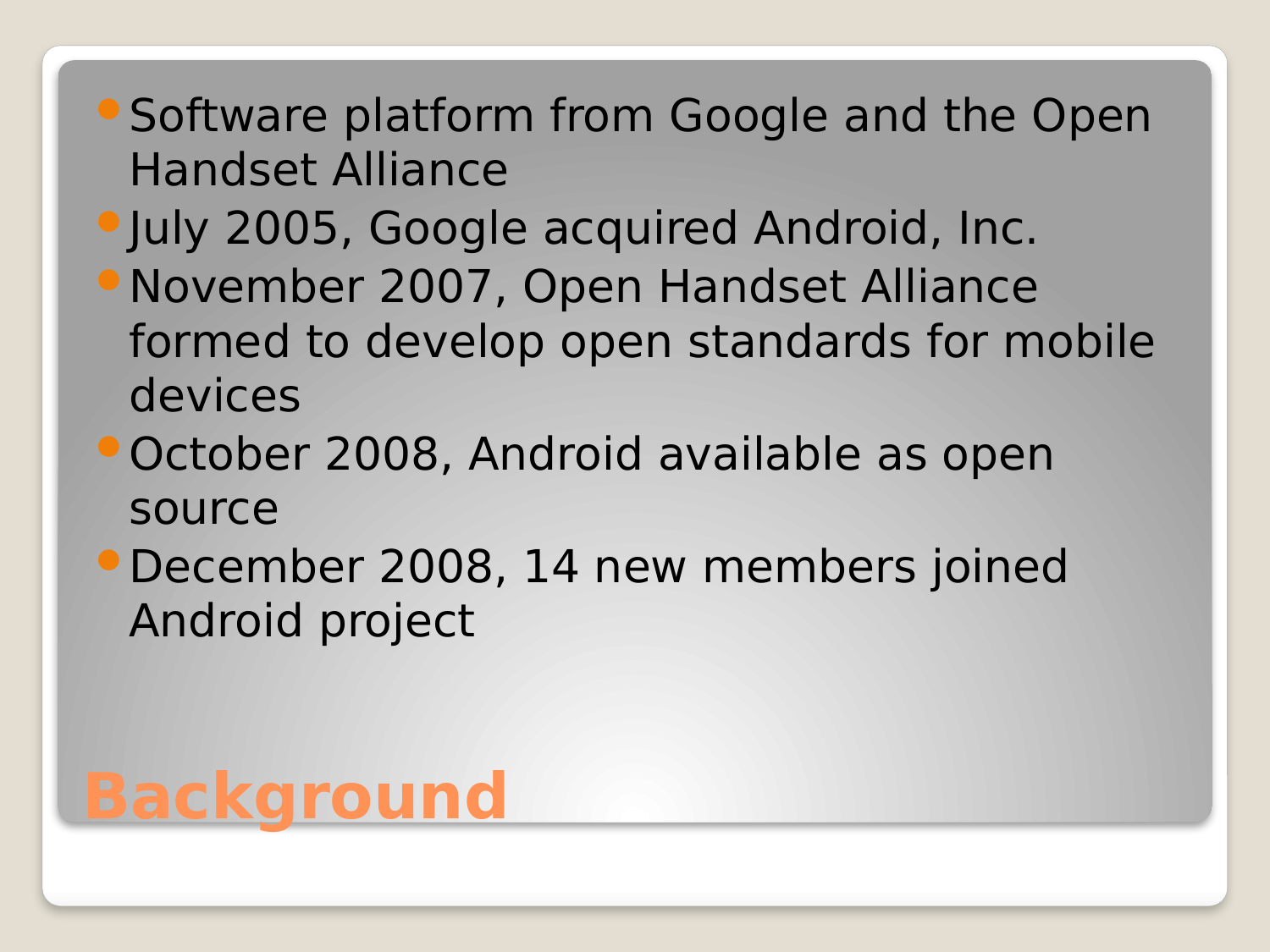

Software platform from Google and the Open Handset Alliance
July 2005, Google acquired Android, Inc.
November 2007, Open Handset Alliance formed to develop open standards for mobile devices
October 2008, Android available as open source
December 2008, 14 new members joined Android project

# Background